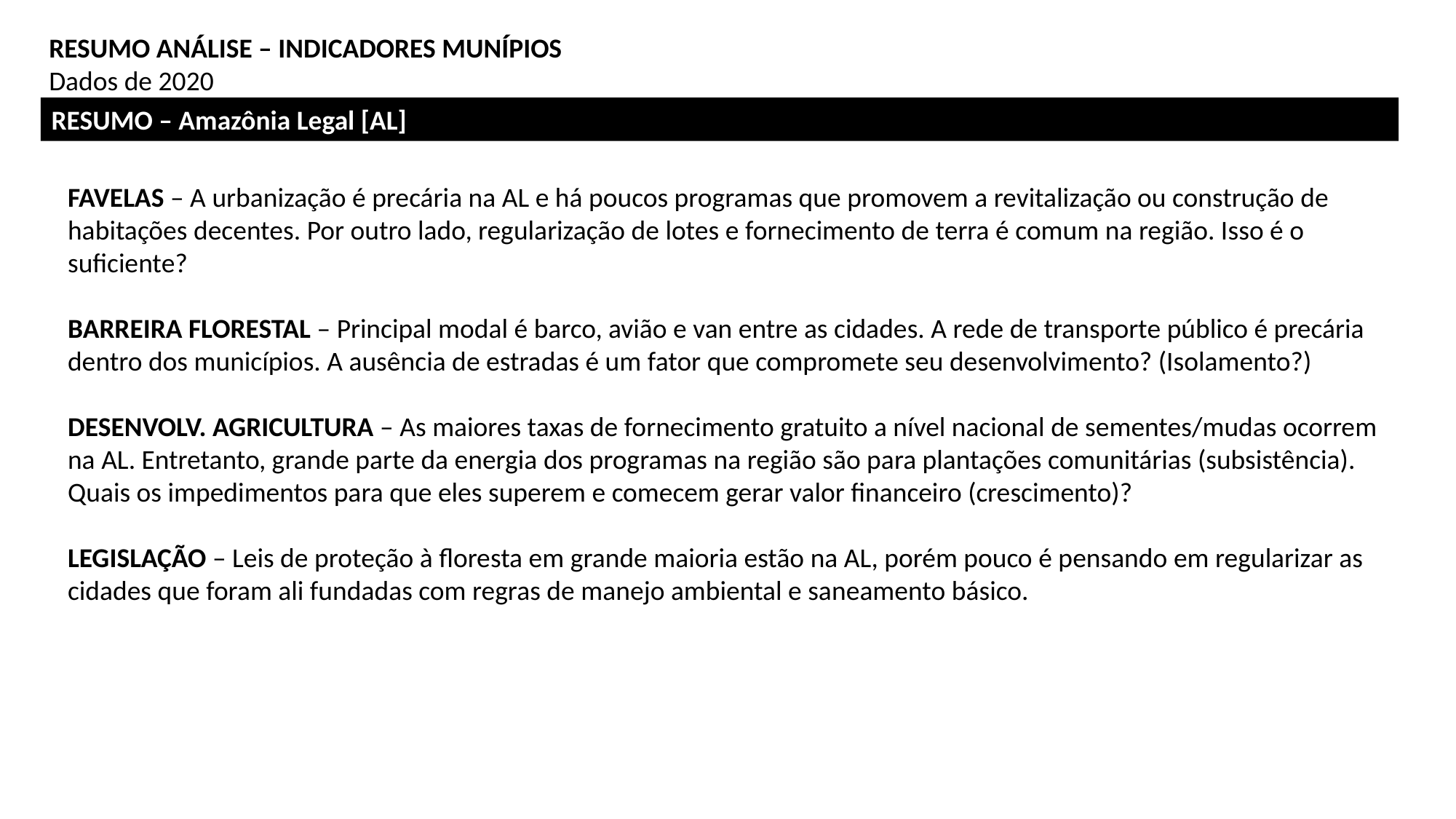

RESUMO ANÁLISE – INDICADORES MUNÍPIOS
Dados de 2020
RESUMO – Amazônia Legal [AL]
FAVELAS – A urbanização é precária na AL e há poucos programas que promovem a revitalização ou construção de habitações decentes. Por outro lado, regularização de lotes e fornecimento de terra é comum na região. Isso é o suficiente?

BARREIRA FLORESTAL – Principal modal é barco, avião e van entre as cidades. A rede de transporte público é precária dentro dos municípios. A ausência de estradas é um fator que compromete seu desenvolvimento? (Isolamento?)

DESENVOLV. AGRICULTURA – As maiores taxas de fornecimento gratuito a nível nacional de sementes/mudas ocorrem na AL. Entretanto, grande parte da energia dos programas na região são para plantações comunitárias (subsistência). Quais os impedimentos para que eles superem e comecem gerar valor financeiro (crescimento)?

LEGISLAÇÃO – Leis de proteção à floresta em grande maioria estão na AL, porém pouco é pensando em regularizar as cidades que foram ali fundadas com regras de manejo ambiental e saneamento básico.